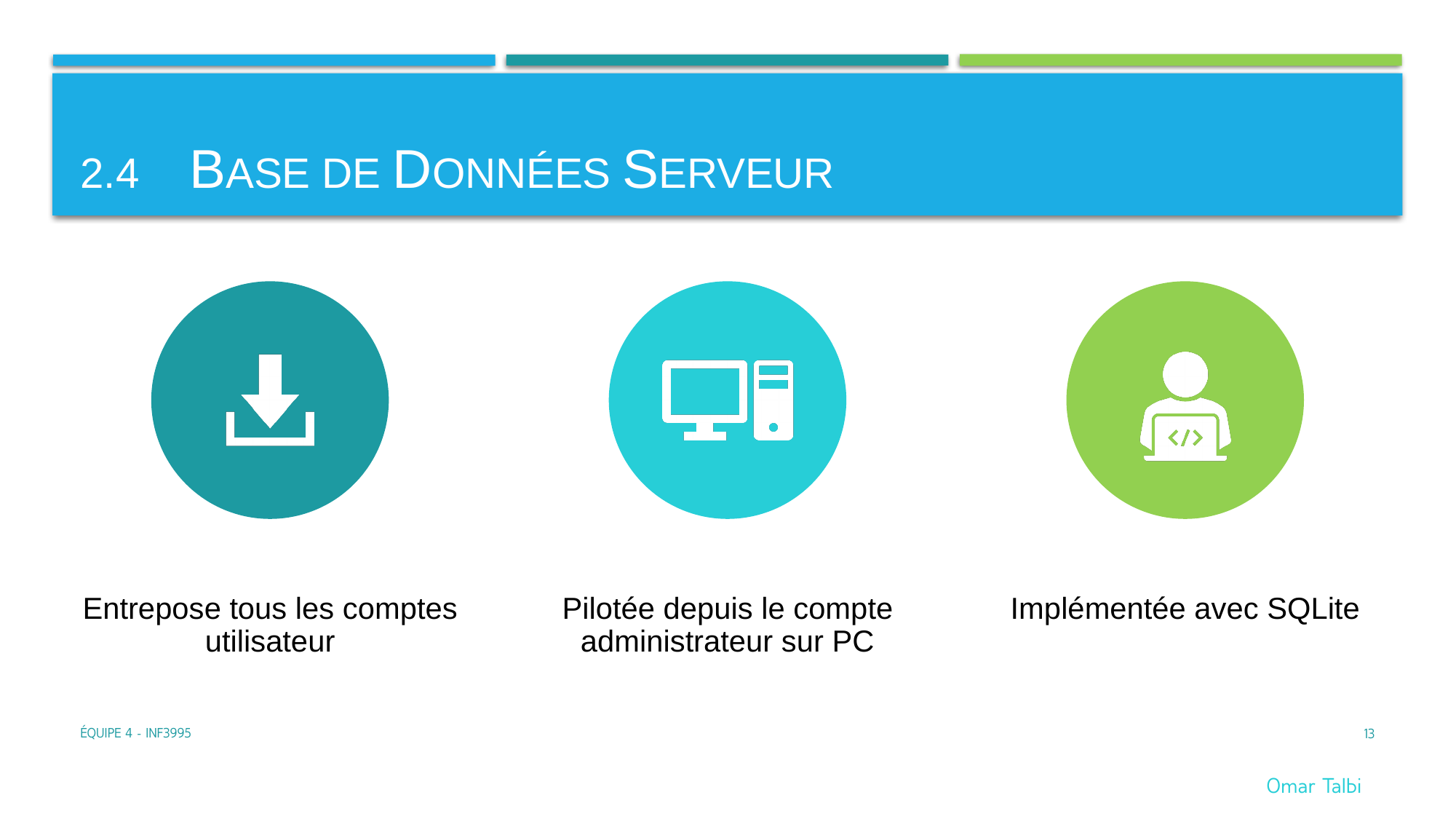

# 2.4	Base de données serveur
Entrepose tous les comptes utilisateur
Pilotée depuis le compte administrateur sur PC
Implémentée avec SQLite
Équipe 4 - INF3995
13
Omar Talbi